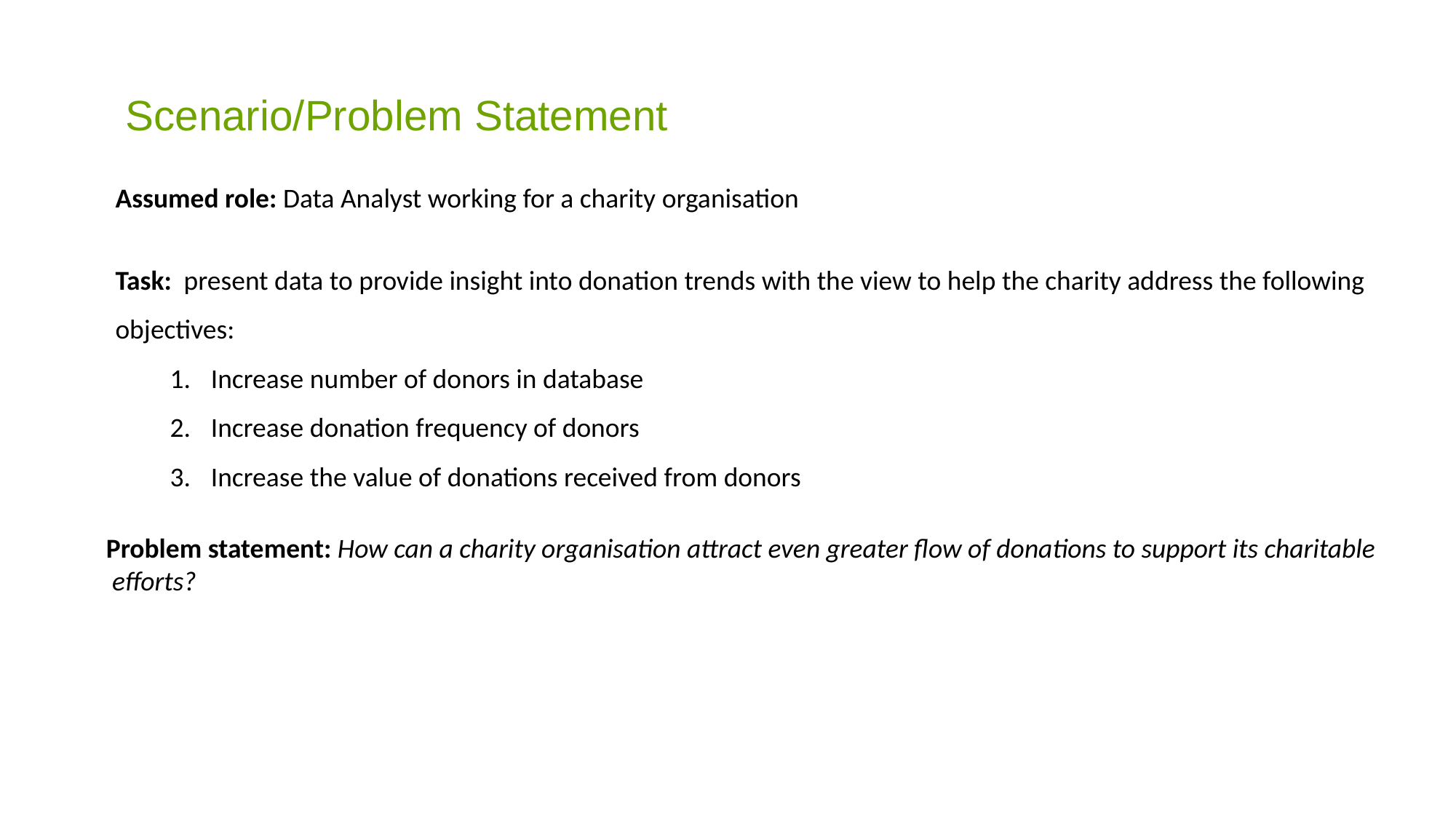

Scenario/Problem Statement
Assumed role: Data Analyst working for a charity organisation

Task:  present data to provide insight into donation trends with the view to help the charity address the following objectives:
Increase number of donors in database
Increase donation frequency of donors
Increase the value of donations received from donors
Problem statement: How can a charity organisation attract even greater flow of donations to support its charitable
 efforts?